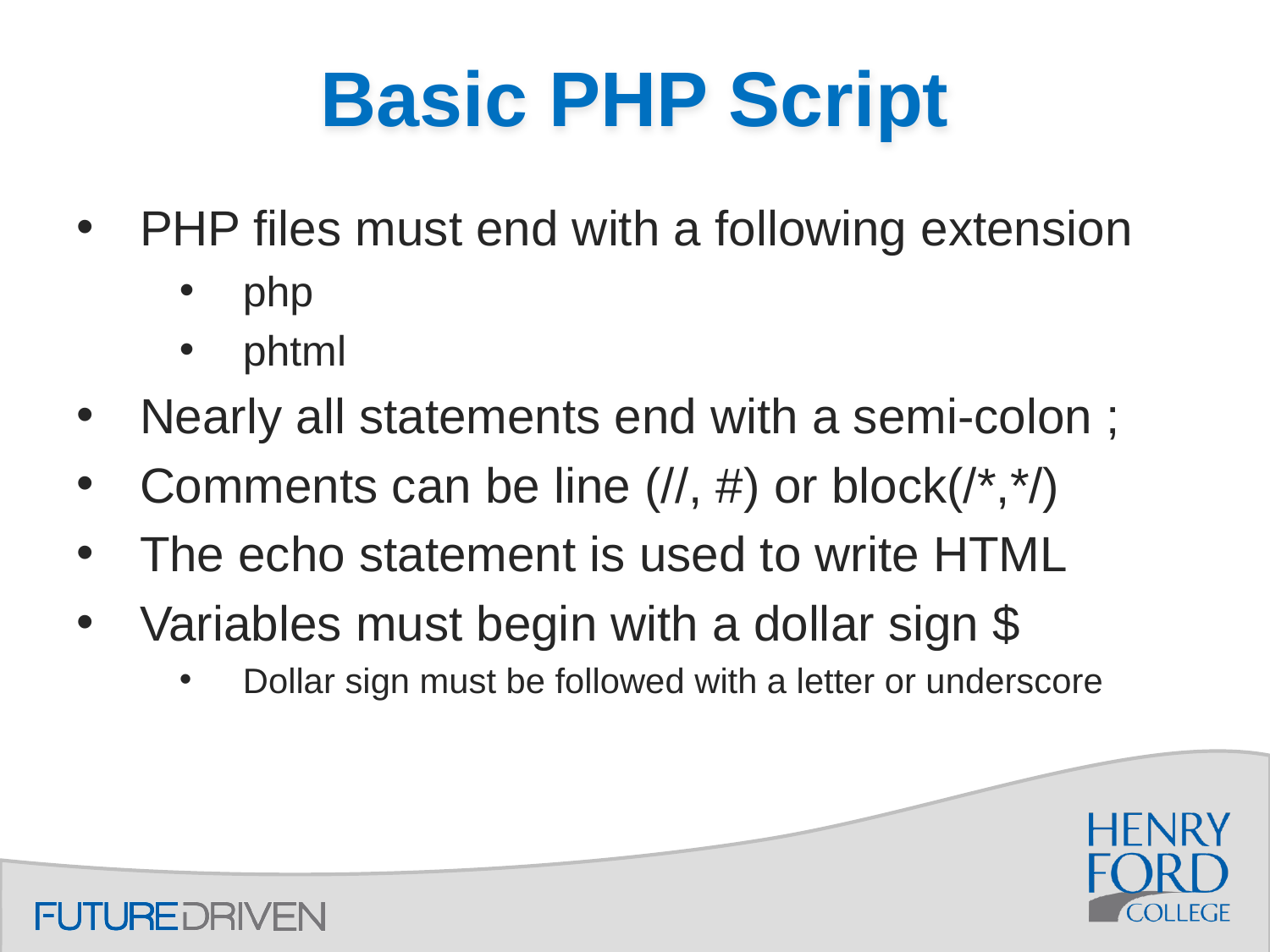

# Basic PHP Script
PHP files must end with a following extension
php
phtml
Nearly all statements end with a semi-colon ;
Comments can be line (//, #) or block(/*,*/)
The echo statement is used to write HTML
Variables must begin with a dollar sign $
Dollar sign must be followed with a letter or underscore